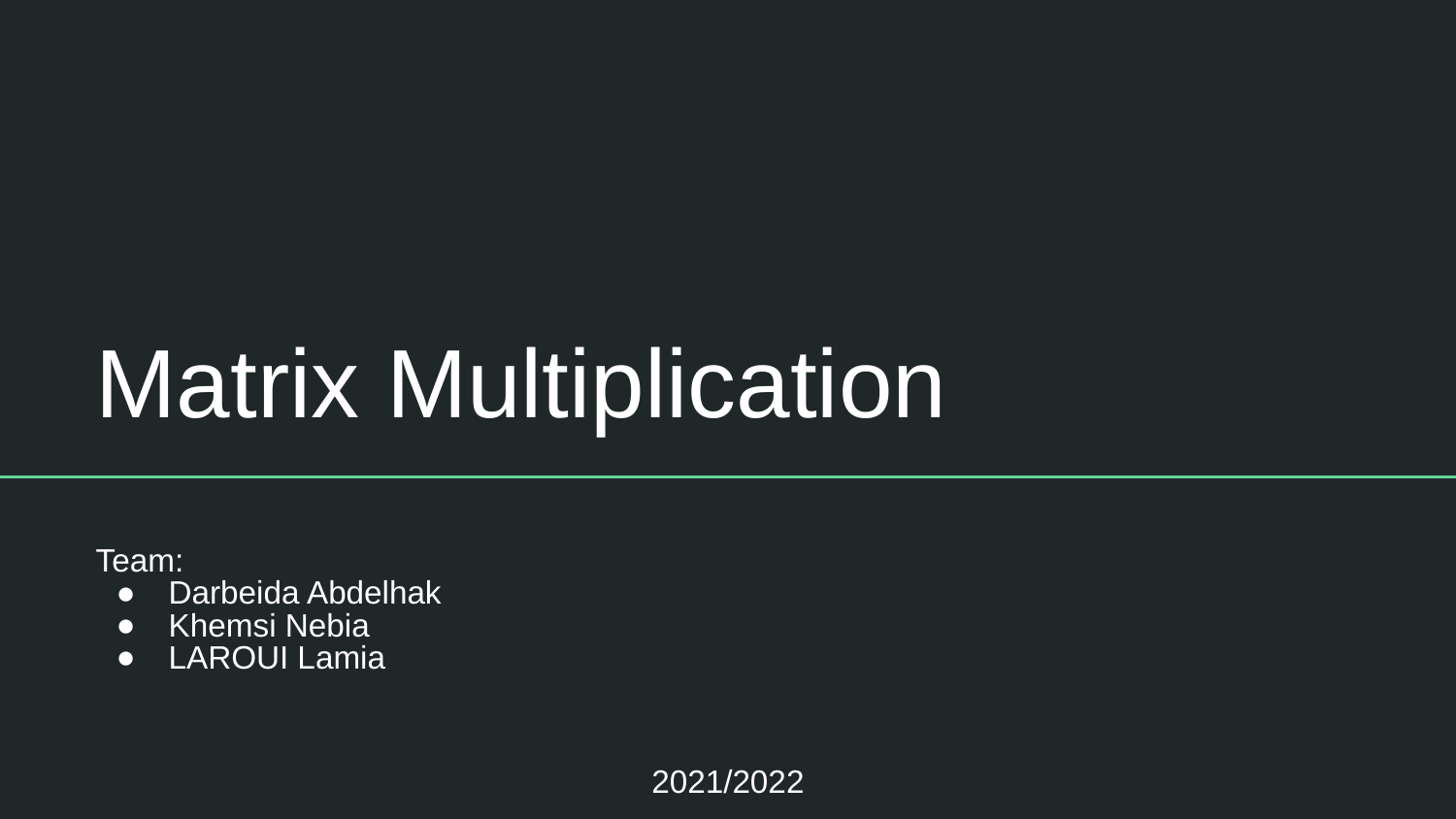

# Matrix Multiplication
Team:
Darbeida Abdelhak
Khemsi Nebia
LAROUI Lamia
2021/2022